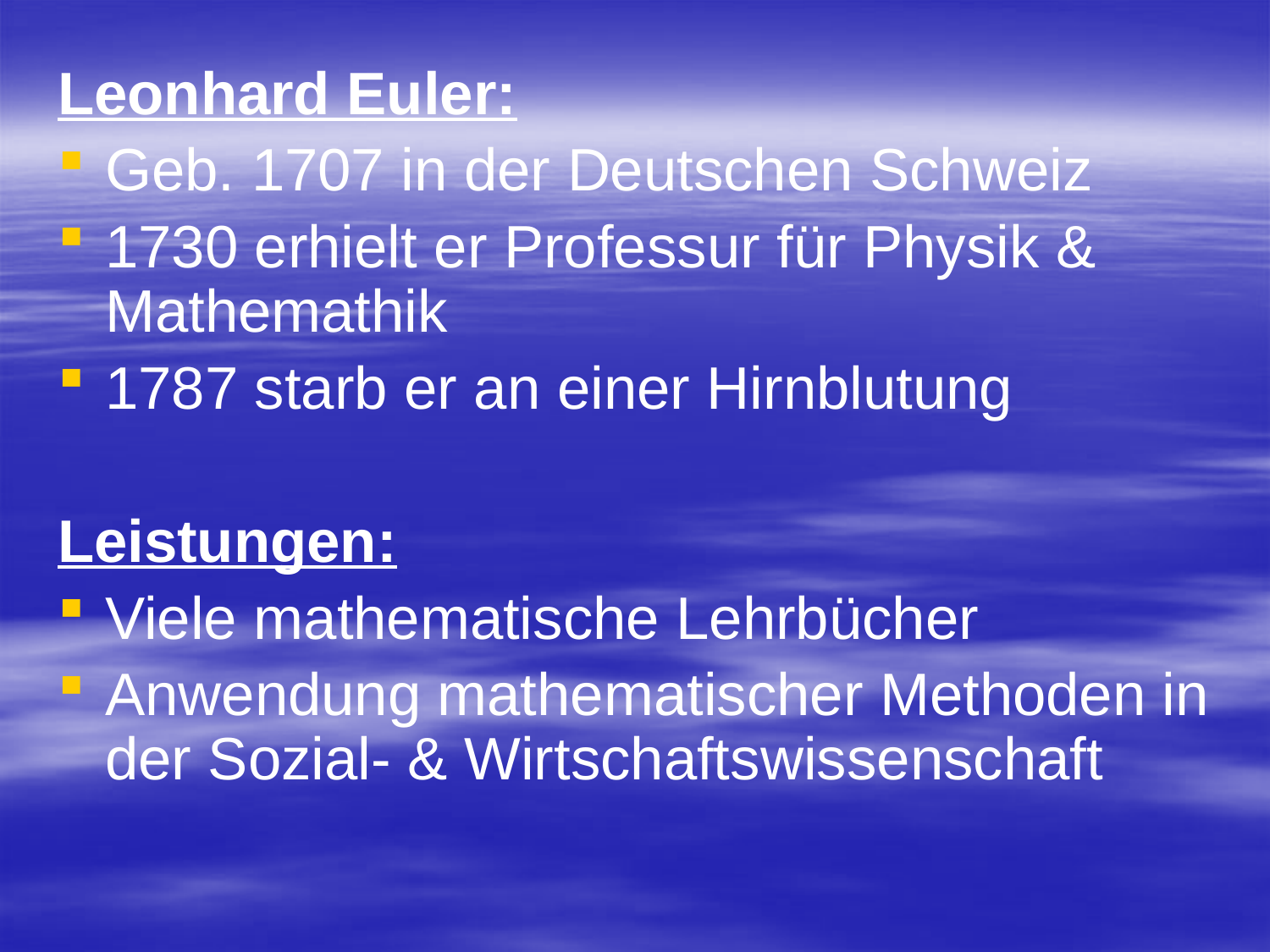

Leonhard Euler:
Geb. 1707 in der Deutschen Schweiz
1730 erhielt er Professur für Physik & Mathemathik
1787 starb er an einer Hirnblutung

Leistungen:
Viele mathematische Lehrbücher
Anwendung mathematischer Methoden in der Sozial- & Wirtschaftswissenschaft